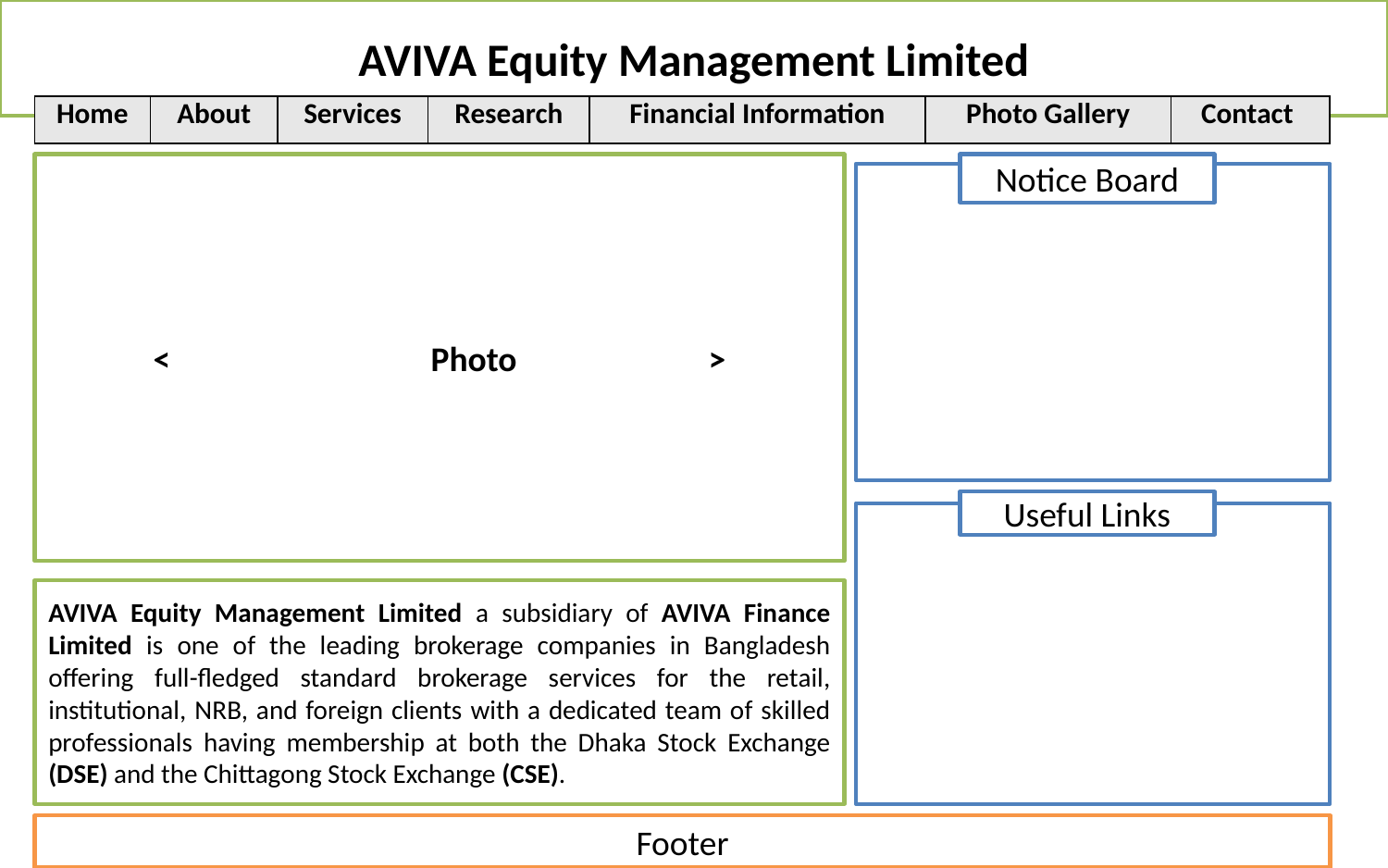

AVIVA Equity Management Limited
| Home | About | Services | Research | Financial Information | Photo Gallery | Contact |
| --- | --- | --- | --- | --- | --- | --- |
<		Photo		>
Notice Board

Useful Links

AVIVA Equity Management Limited a subsidiary of AVIVA Finance Limited is one of the leading brokerage companies in Bangladesh offering full-fledged standard brokerage services for the retail, institutional, NRB, and foreign clients with a dedicated team of skilled professionals having membership at both the Dhaka Stock Exchange (DSE) and the Chittagong Stock Exchange (CSE).
Footer